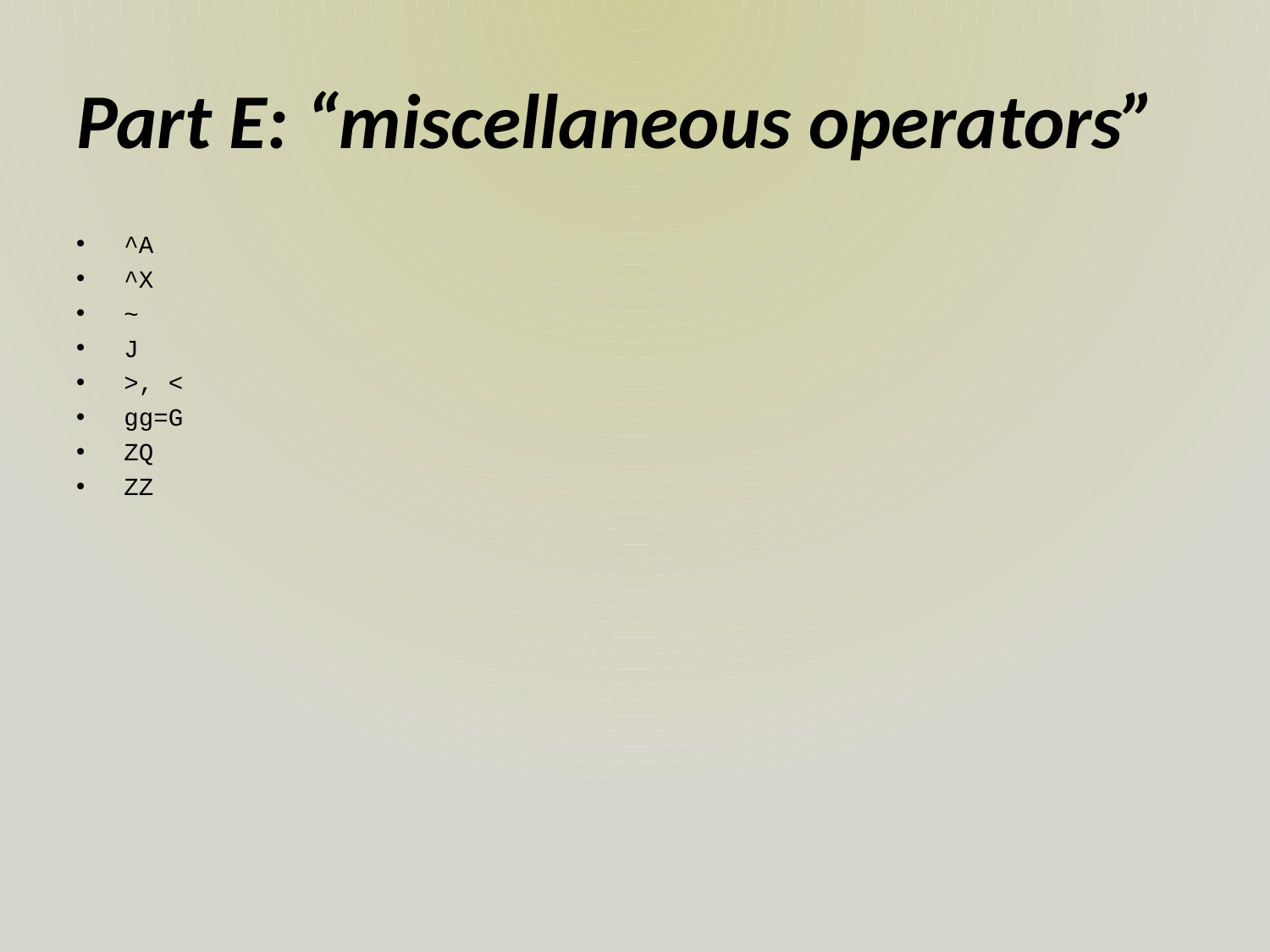

# Part E: “miscellaneous operators”
^A
^X
~
J
>, <
gg=G
ZQ
ZZ